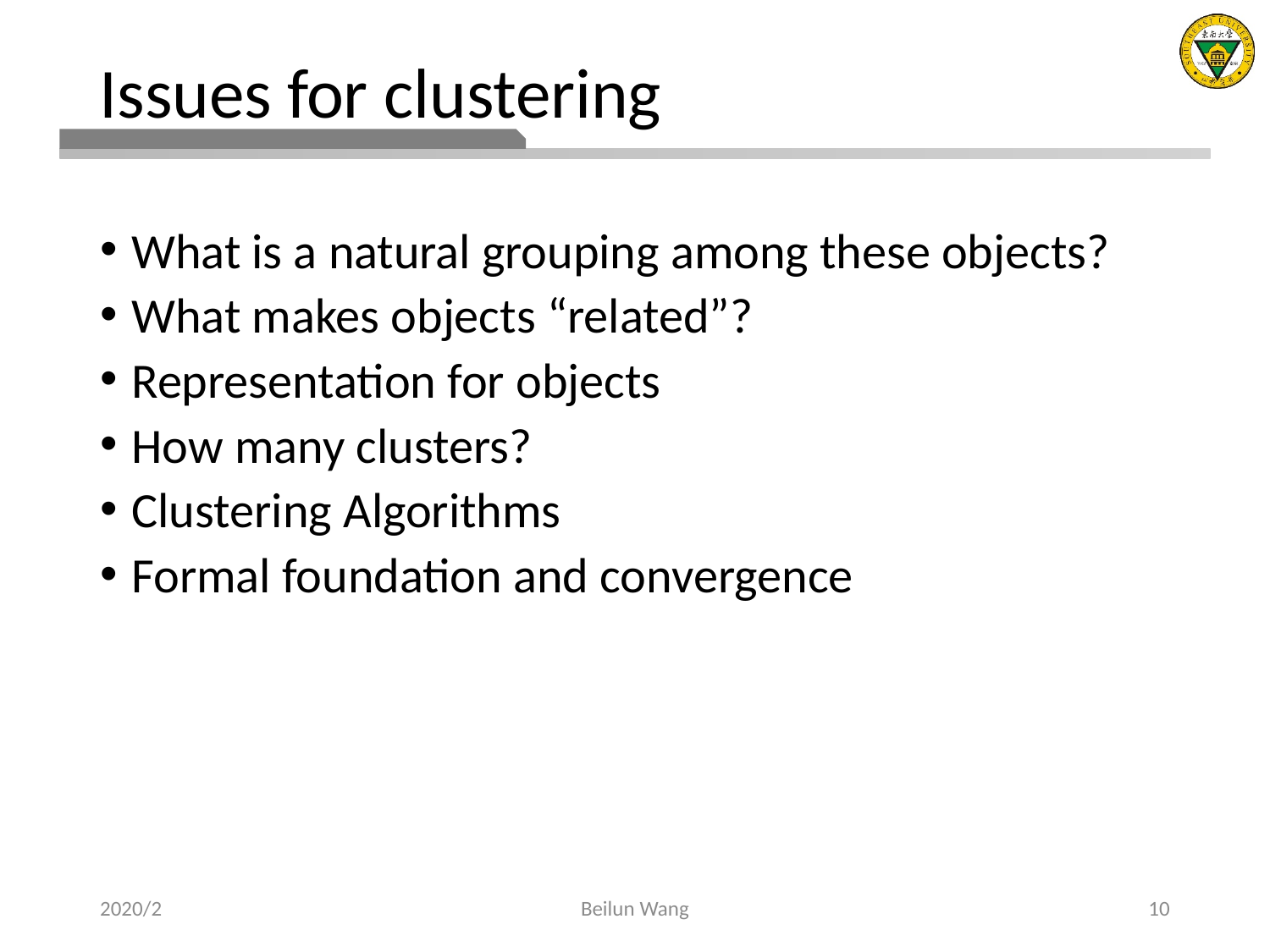

# Issues for clustering
What is a natural grouping among these objects?
What makes objects “related”?
Representation for objects
How many clusters?
Clustering Algorithms
Formal foundation and convergence
2020/2
Beilun Wang
10